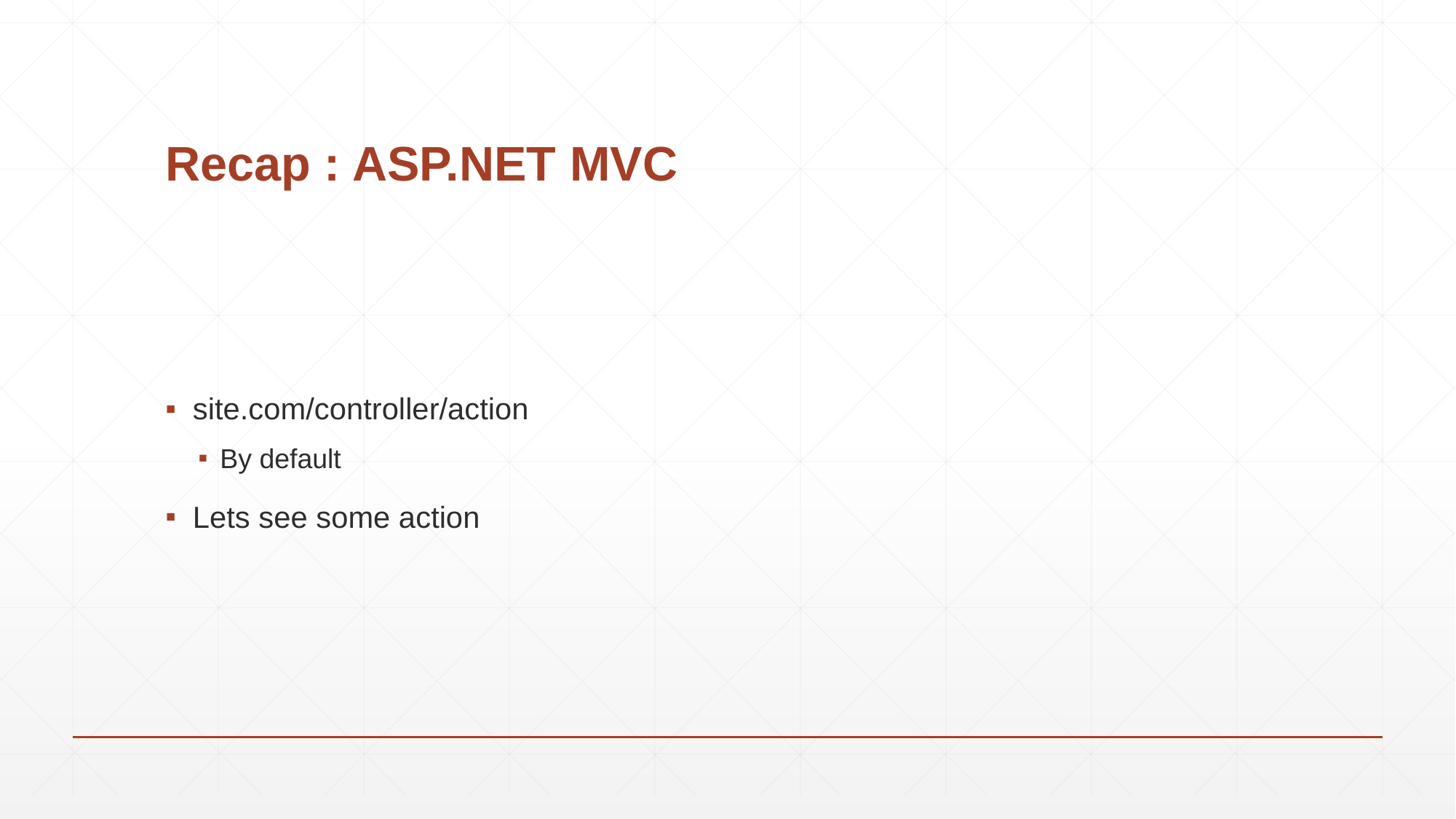

# Recap : ASP.NET MVC
site.com/controller/action
By default
Lets see some action